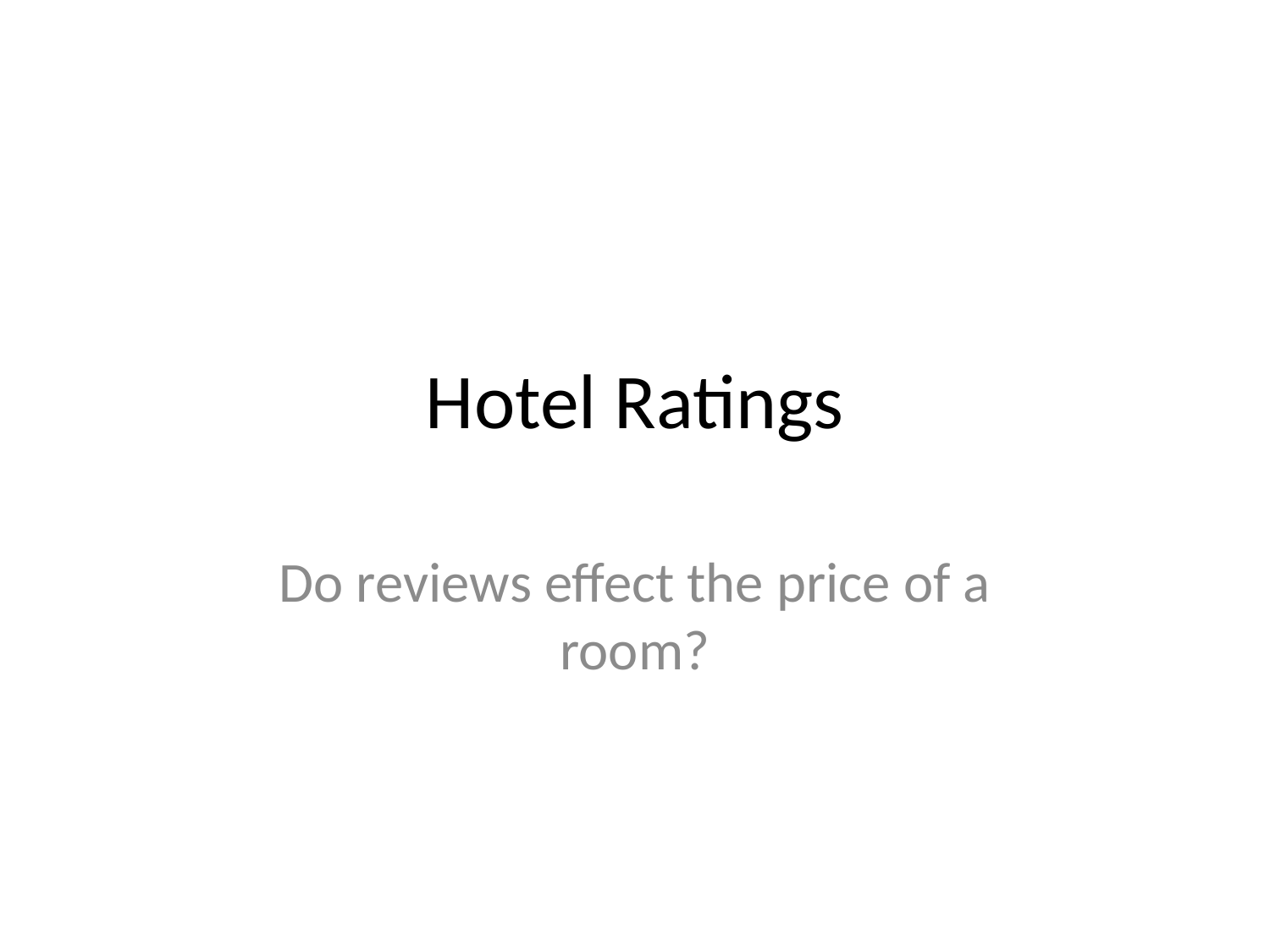

# Hotel Ratings
Do reviews effect the price of a room?